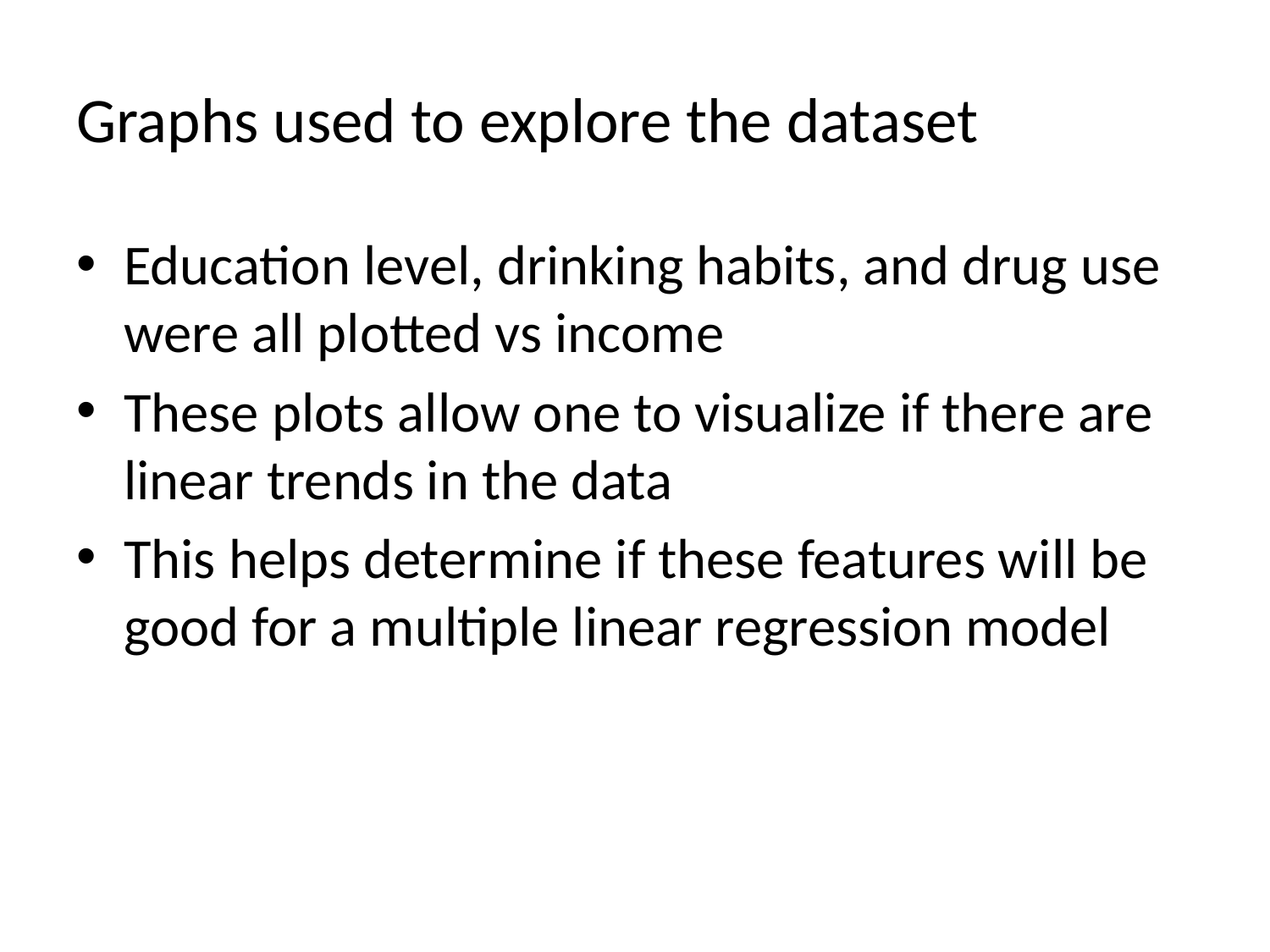

# Graphs used to explore the dataset
Education level, drinking habits, and drug use were all plotted vs income
These plots allow one to visualize if there are linear trends in the data
This helps determine if these features will be good for a multiple linear regression model